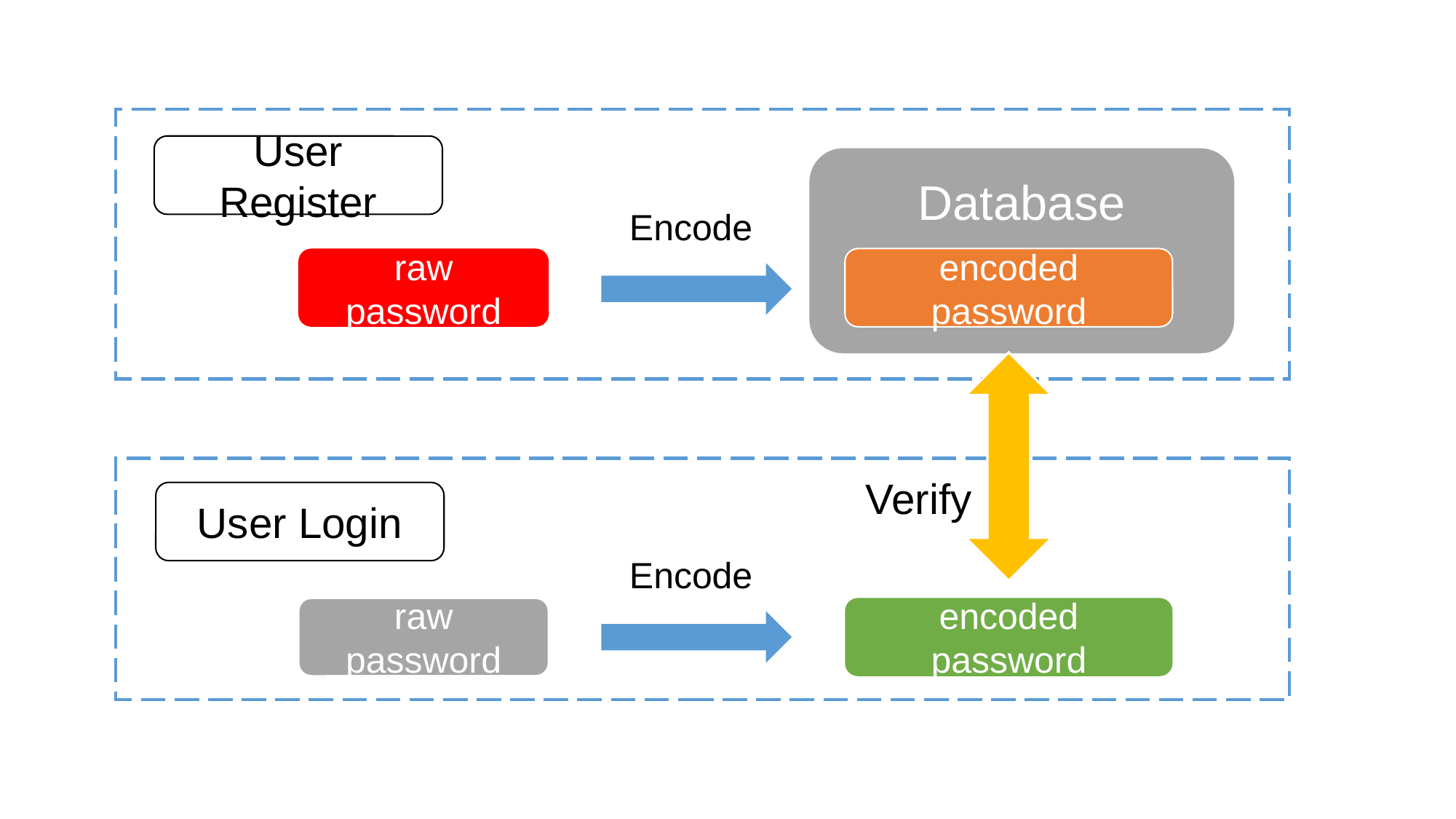

User Register

Database
Encode
raw password
encoded password

Verify
User Login
Encode
encoded password
raw password